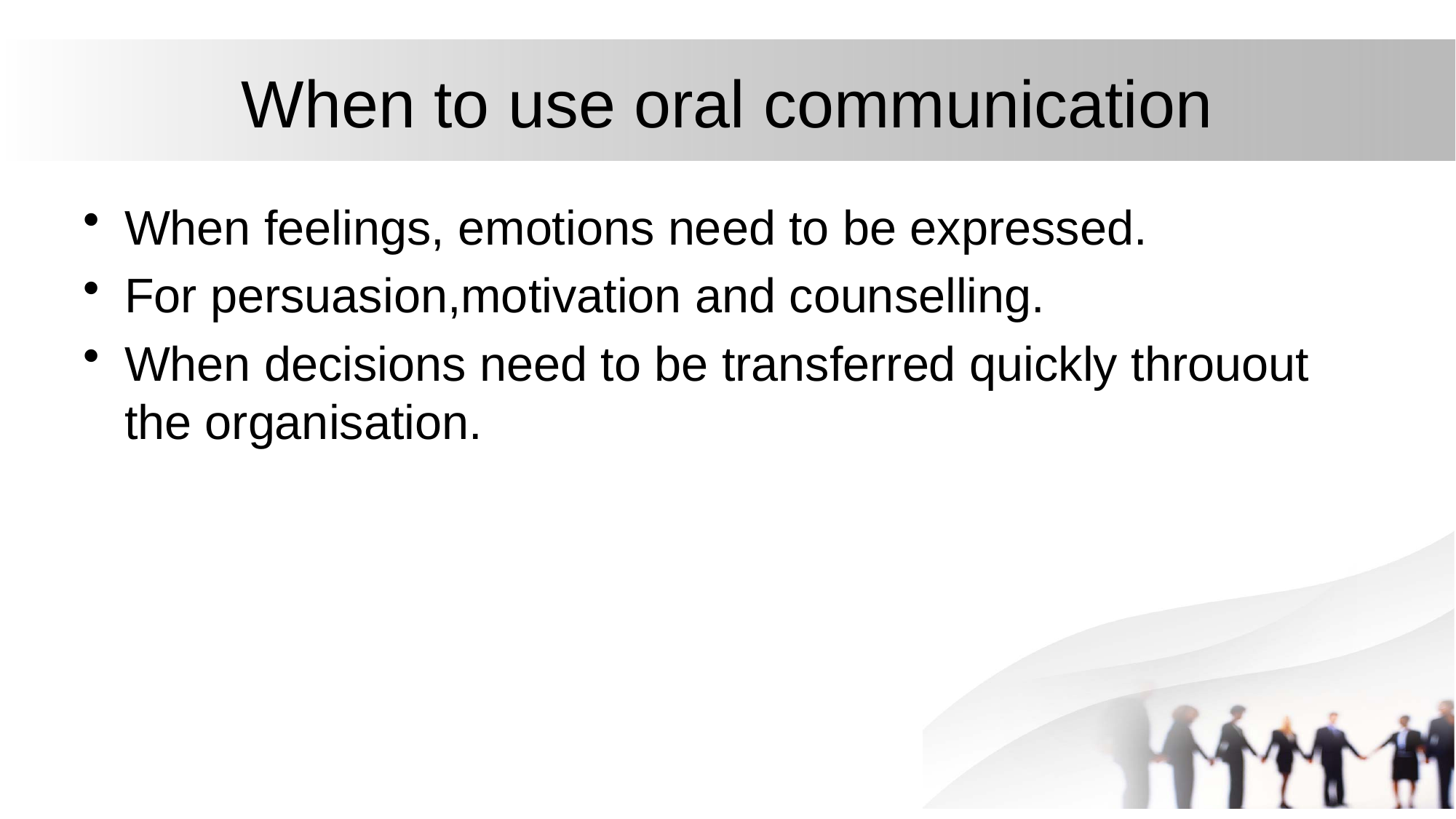

# When to use oral communication
When feelings, emotions need to be expressed.
For persuasion,motivation and counselling.
When decisions need to be transferred quickly throuout the organisation.